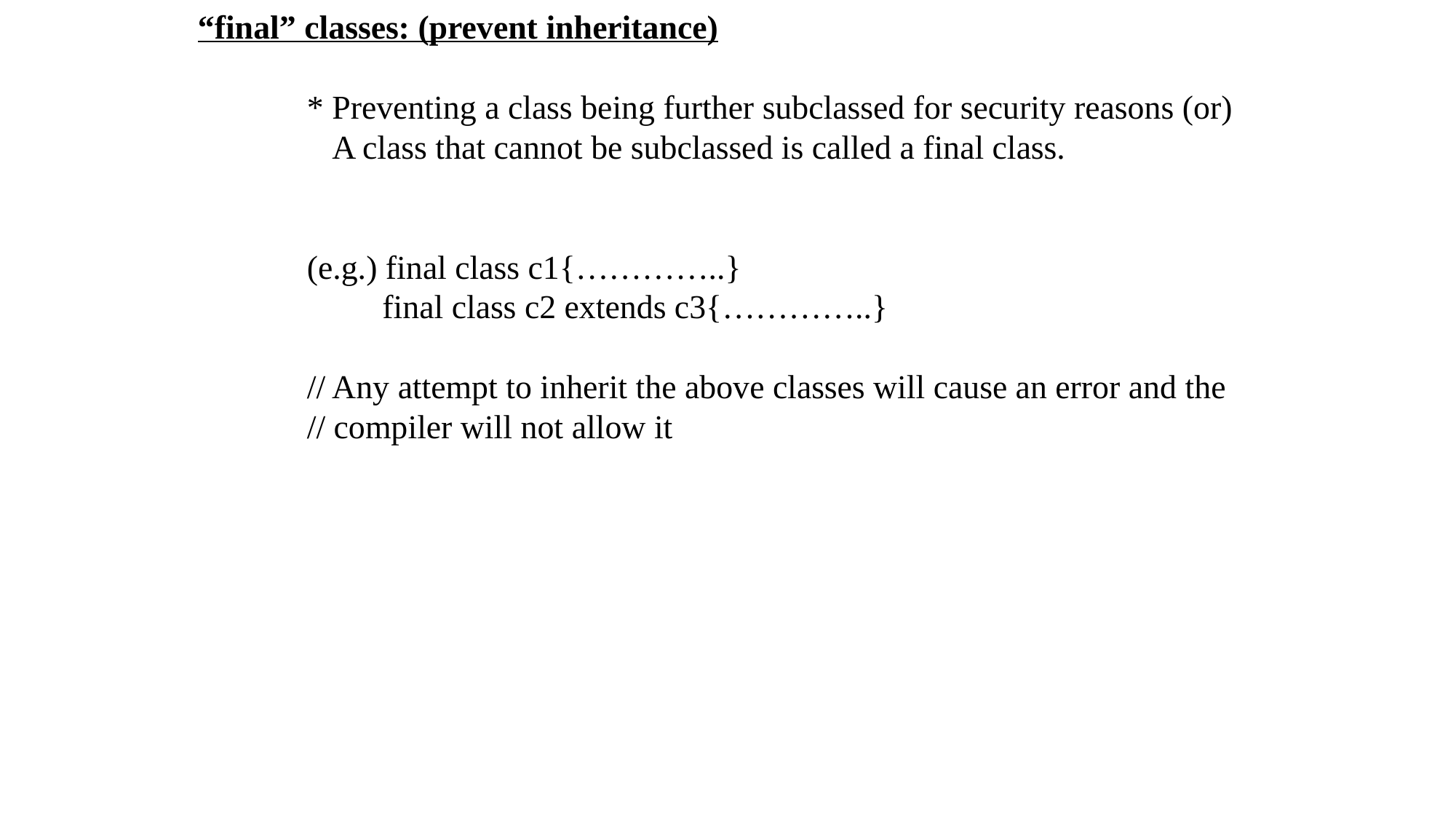

“final” classes: (prevent inheritance)

	* Preventing a class being further subclassed for security reasons (or)
	   A class that cannot be subclassed is called a final class.

	(e.g.) final class c1{…………..}
	         final class c2 extends c3{…………..}

	// Any attempt to inherit the above classes will cause an error and the
	// compiler will not allow it